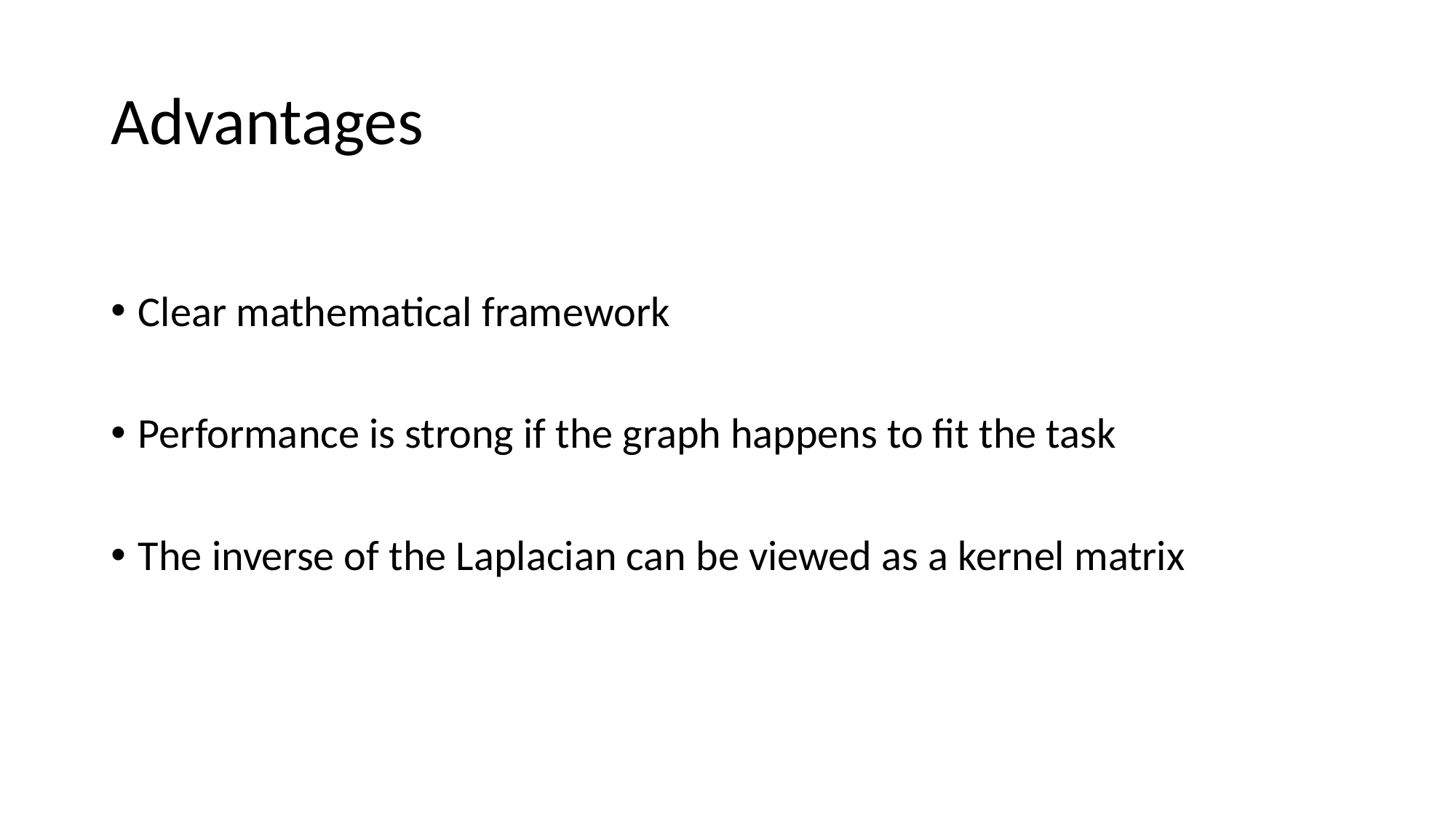

# Advantages

Clear mathematical framework

Performance is strong if the graph happens to fit the task

The inverse of the Laplacian can be viewed as a kernel matrix